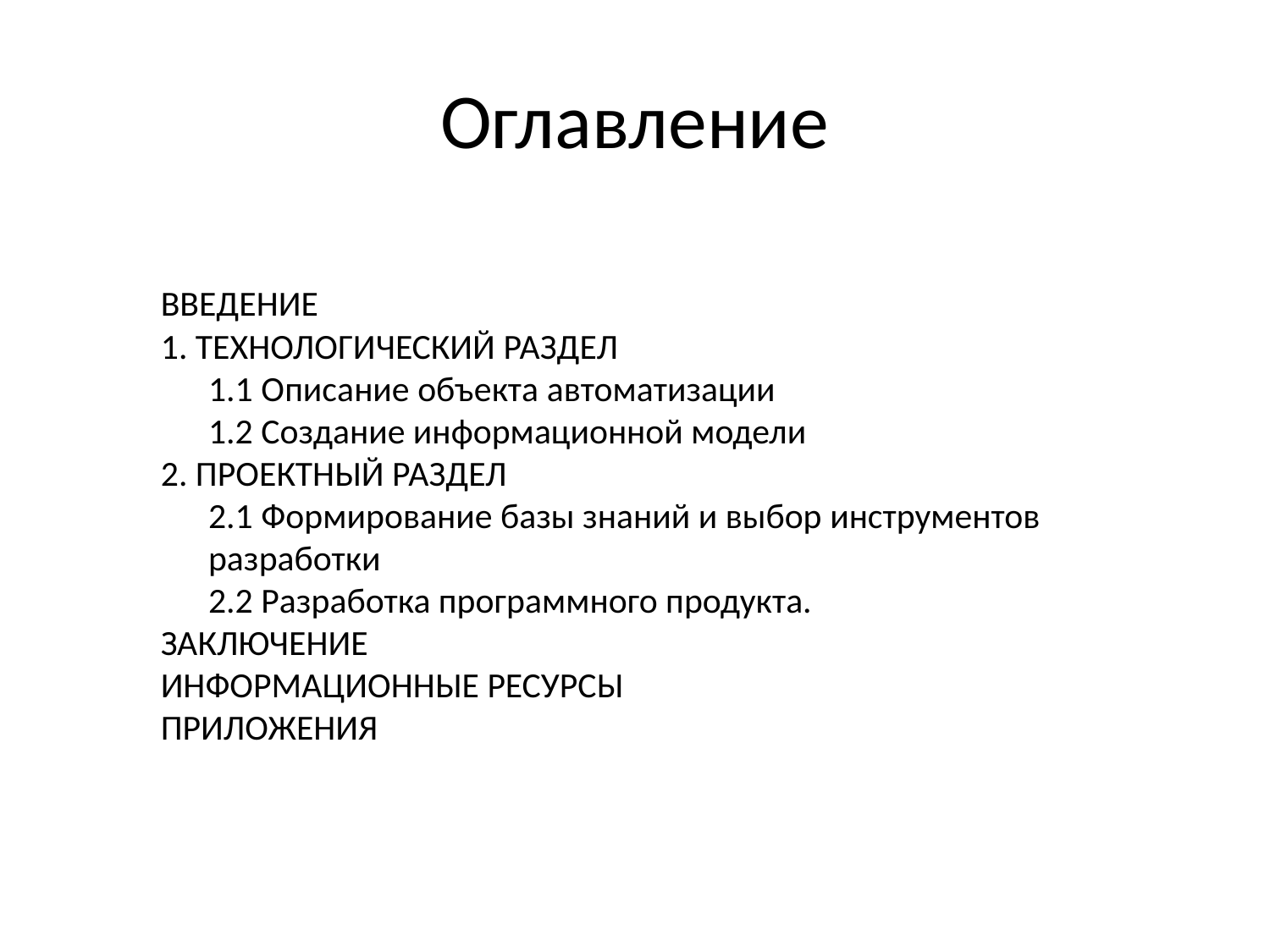

# Оглавление
ВВЕДЕНИЕ
1. ТЕХНОЛОГИЧЕСКИЙ РАЗДЕЛ
	1.1 описание объекта автоматизации
	1.2 Создание информационной модели
2. ПРОЕКТНЫЙ РАЗДЕЛ
	2.1 Формирование базы знаний и выбор инструментов разработки
	2.2 Разработка программного продукта.
ЗАКЛЮЧЕНИЕ
ИНФОРМАЦИОННЫЕ РЕСУРСЫ
ПРИЛОЖЕНИЯ